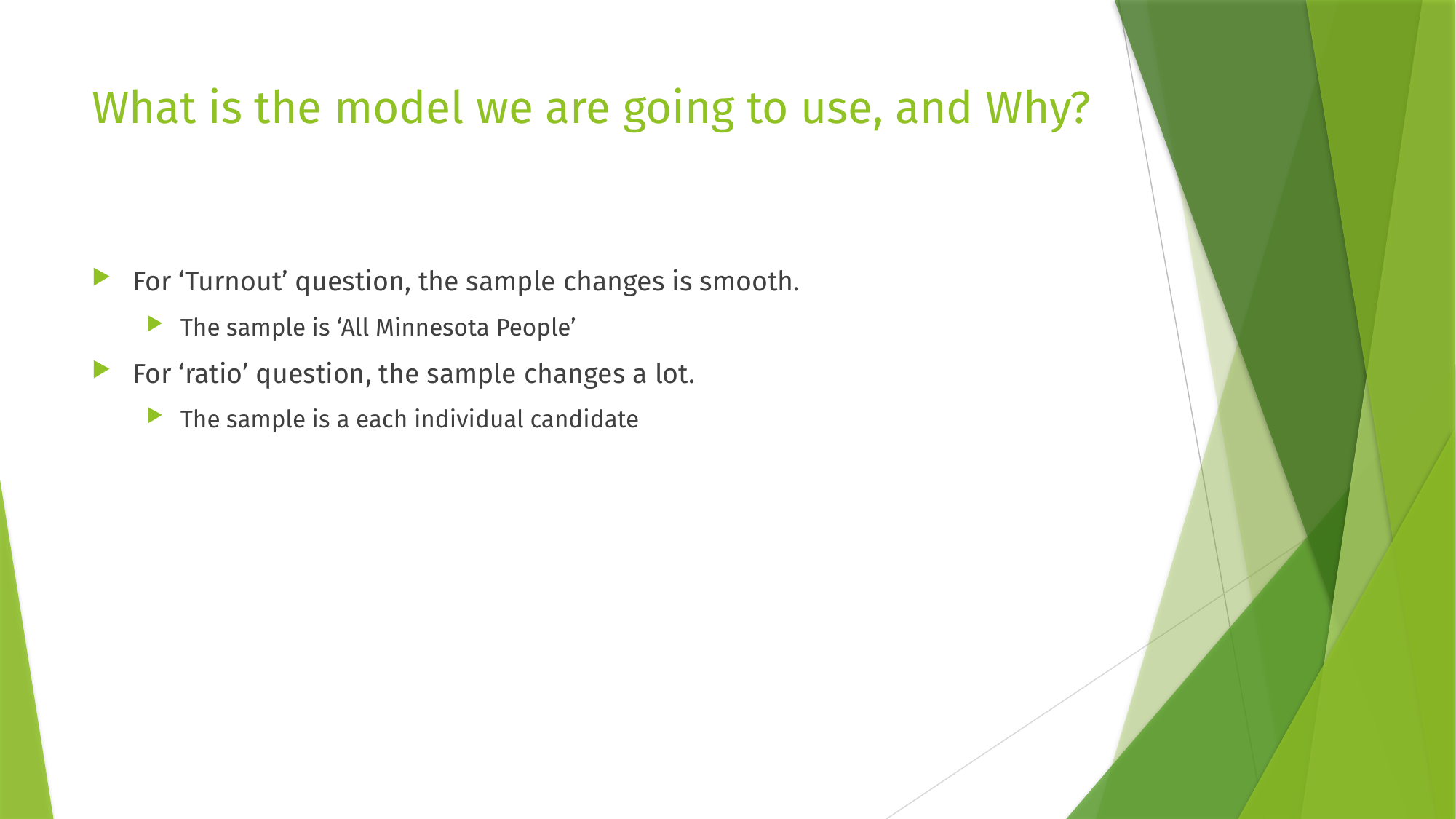

# What is the model we are going to use, and Why?
For ‘Turnout’ question, the sample changes is smooth.
The sample is ‘All Minnesota People’
For ‘ratio’ question, the sample changes a lot.
The sample is a each individual candidate